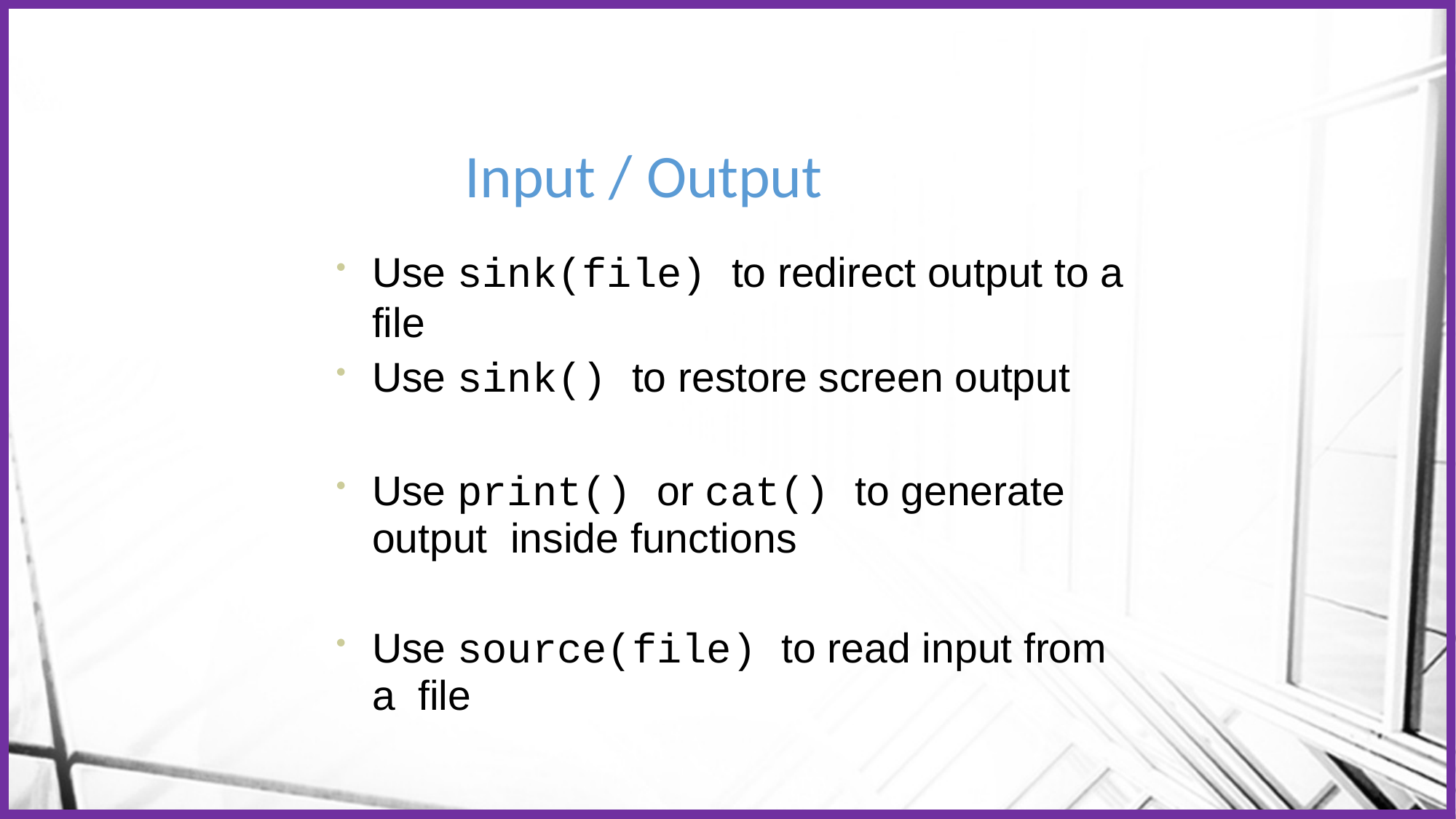

# Input / Output
Use sink(file) to redirect output to a file
Use sink() to restore screen output

Use print() or cat() to generate output  inside functions

Use source(file) to read input from a  file